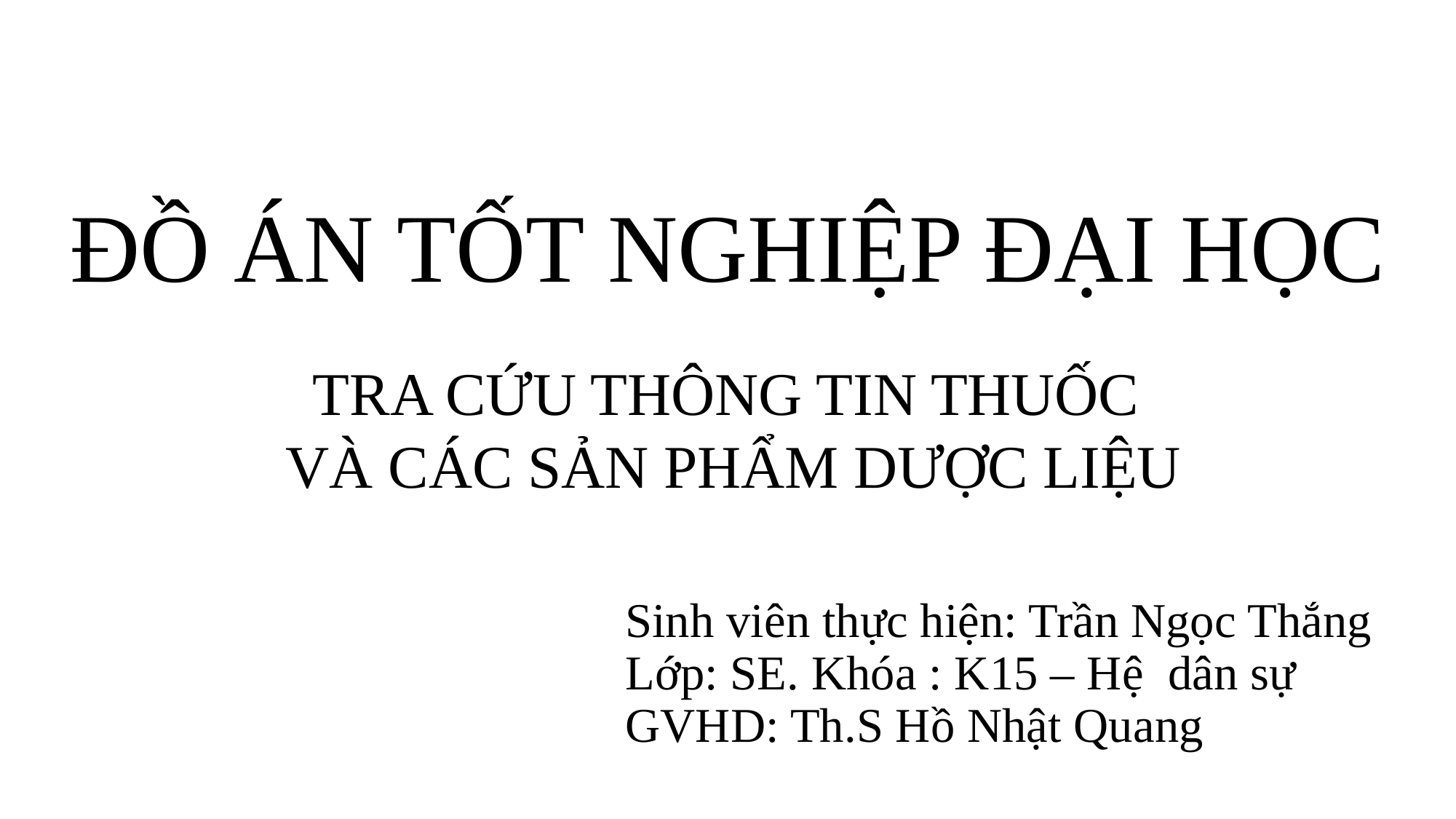

ĐỒ ÁN TỐT NGHIỆP ĐẠI HỌC
TRA CỨU THÔNG TIN THUỐC
VÀ CÁC SẢN PHẨM DƯỢC LIỆU
# Sinh viên thực hiện: Trần Ngọc Thắng Lớp: SE. Khóa : K15 – Hệ  dân sự GVHD: Th.S Hồ Nhật Quang